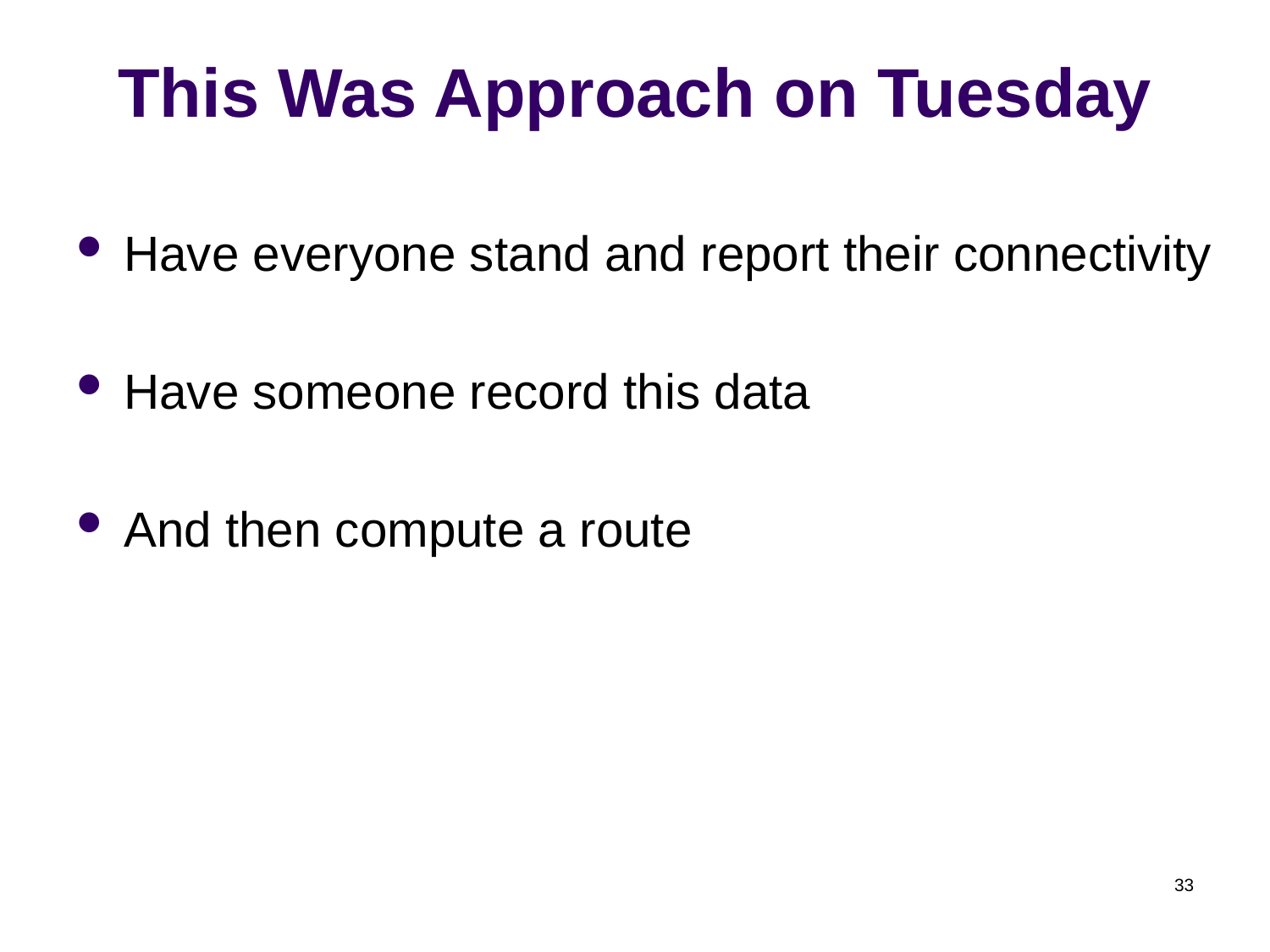

# This Was Approach on Tuesday

Have everyone stand and report their connectivity

Have someone record this data

And then compute a route
33